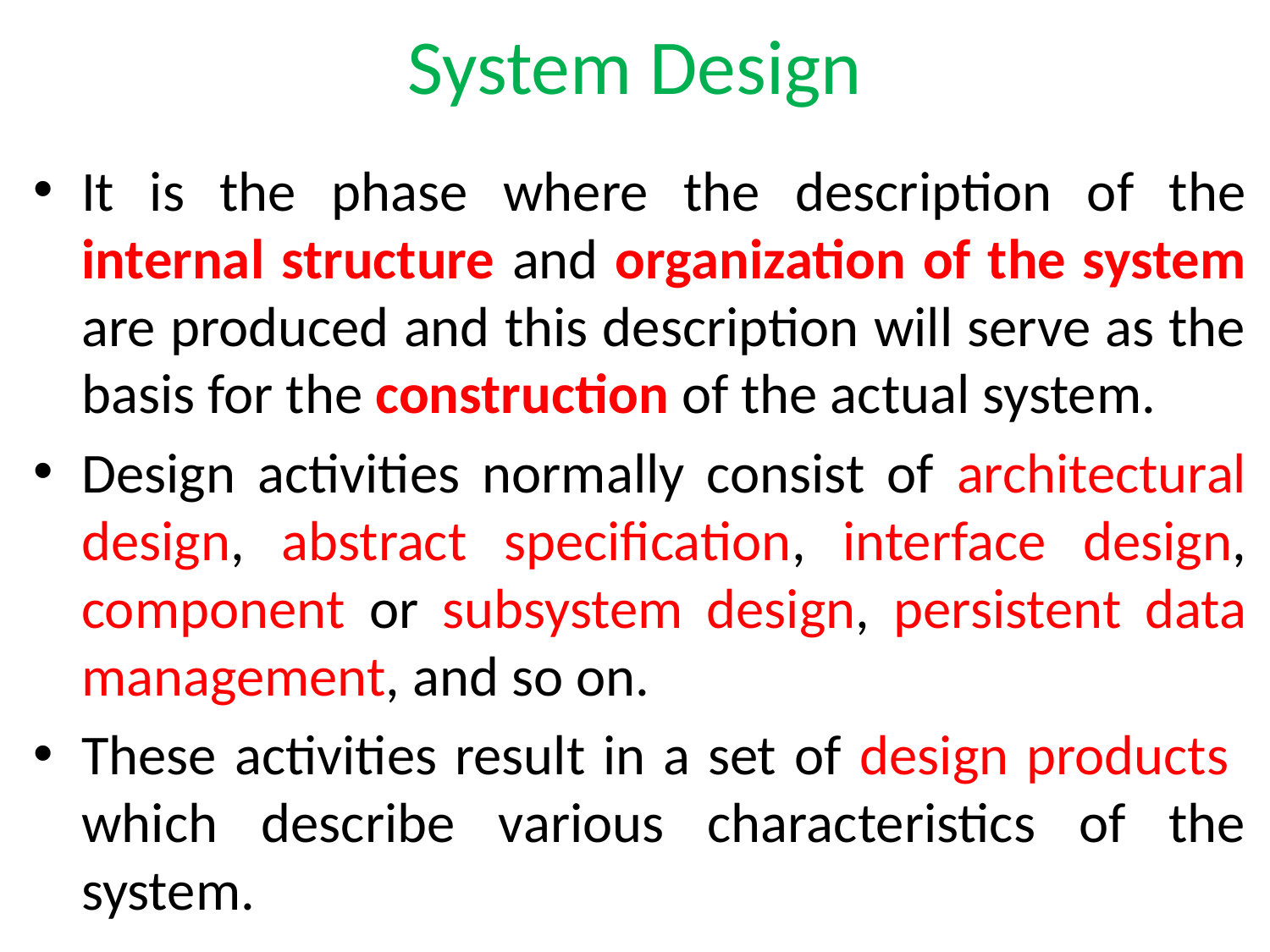

# System Design
It is the phase where the description of the internal structure and organization of the system are produced and this description will serve as the basis for the construction of the actual system.
Design activities normally consist of architectural design, abstract specification, interface design, component or subsystem design, persistent data management, and so on.
These activities result in a set of design products  which describe various characteristics of the system.